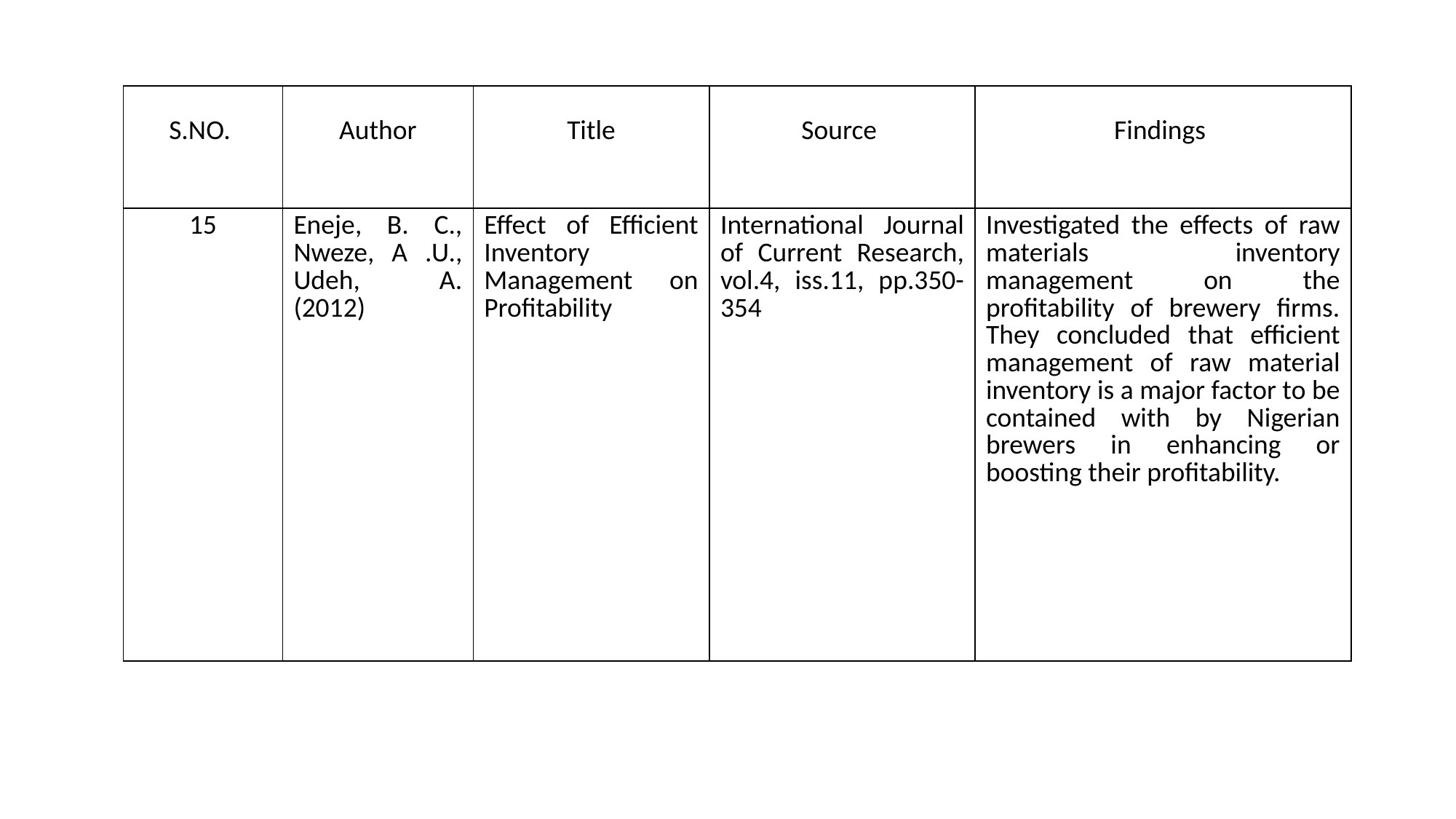

| S.NO. | Author | Title | Source | Findings |
| --- | --- | --- | --- | --- |
| 15 | Eneje, B. C., Nweze, A .U., Udeh, A. (2012) | Effect of Efficient Inventory Management on Profitability | International Journal of Current Research, vol.4, iss.11, pp.350-354 | Investigated the effects of raw materials inventory management on the profitability of brewery firms. They concluded that efficient management of raw material inventory is a major factor to be contained with by Nigerian brewers in enhancing or boosting their profitability. |